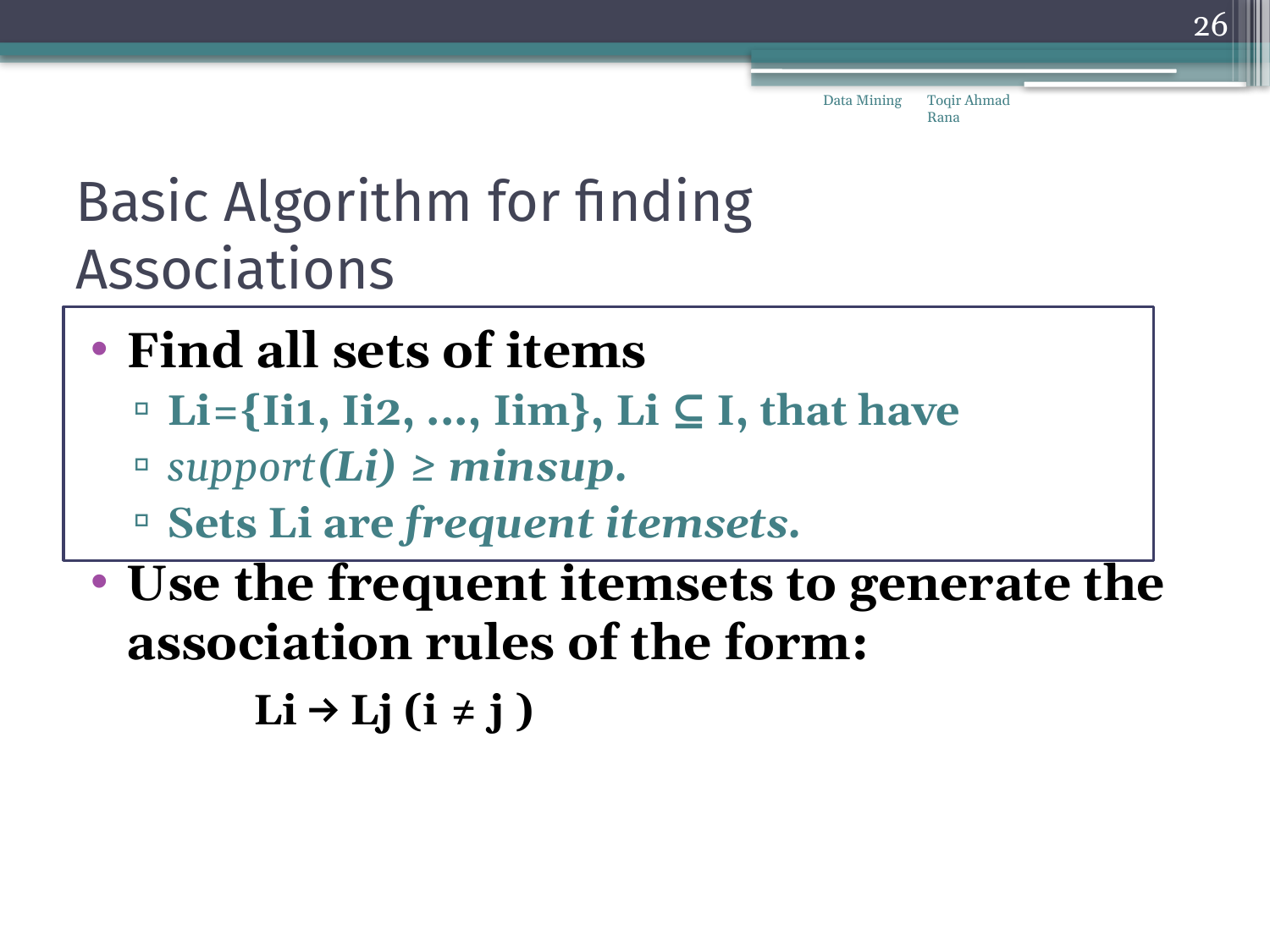

26
Data Mining
Toqir Ahmad Rana
# Basic Algorithm for finding Associations

Find all sets of items
Li={Ii1, Ii2, ..., Iim}, Li ⊆ I, that have
support(Li) ≥ minsup.
Sets Li are frequent itemsets.
Use the frequent itemsets to generate the association rules of the form:
		Li → Lj (i ≠ j )